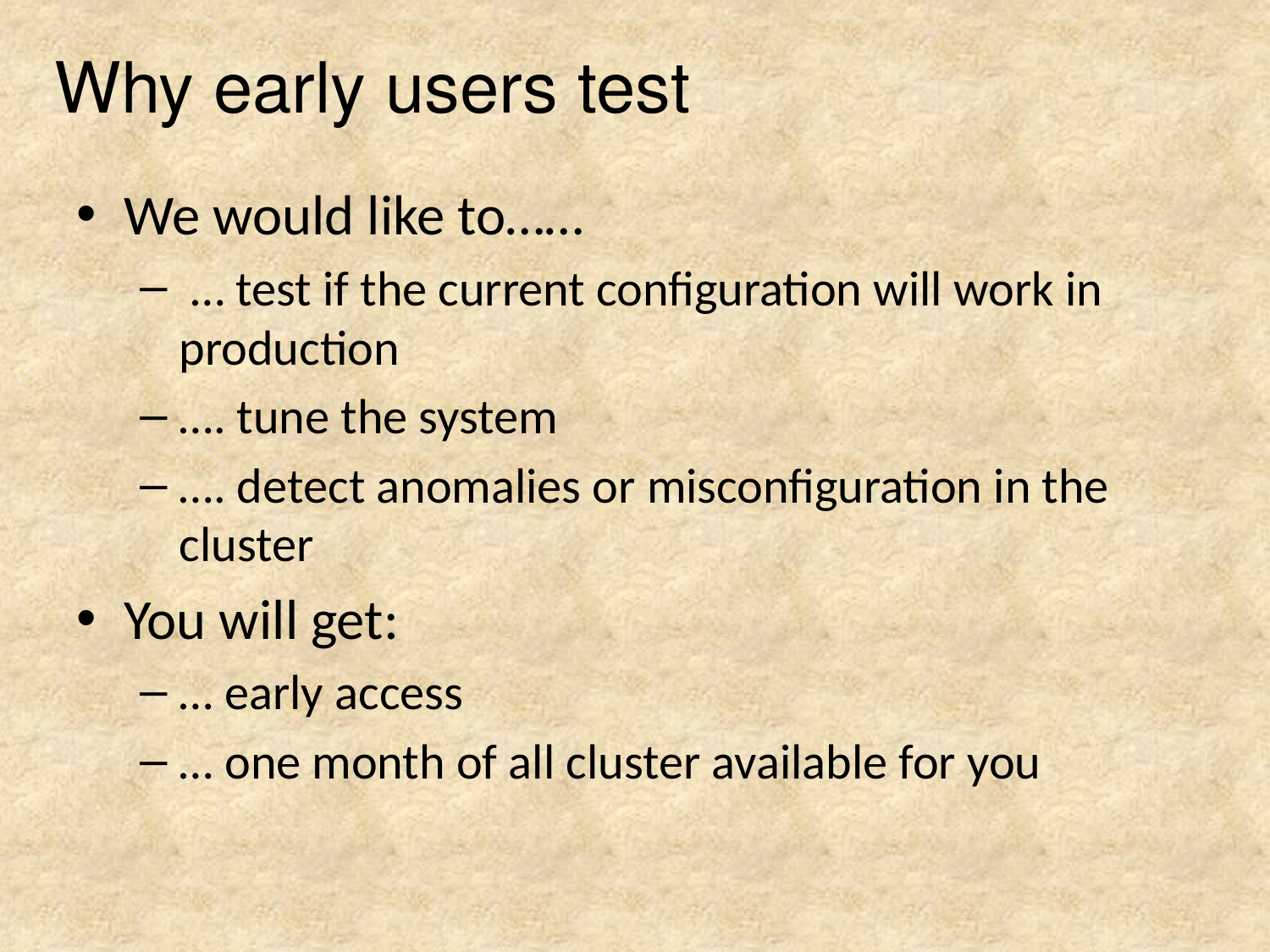

# Why early users test
We would like to……
 … test if the current configuration will work in production
…. tune the system
…. detect anomalies or misconfiguration in the cluster
You will get:
… early access
… one month of all cluster available for you